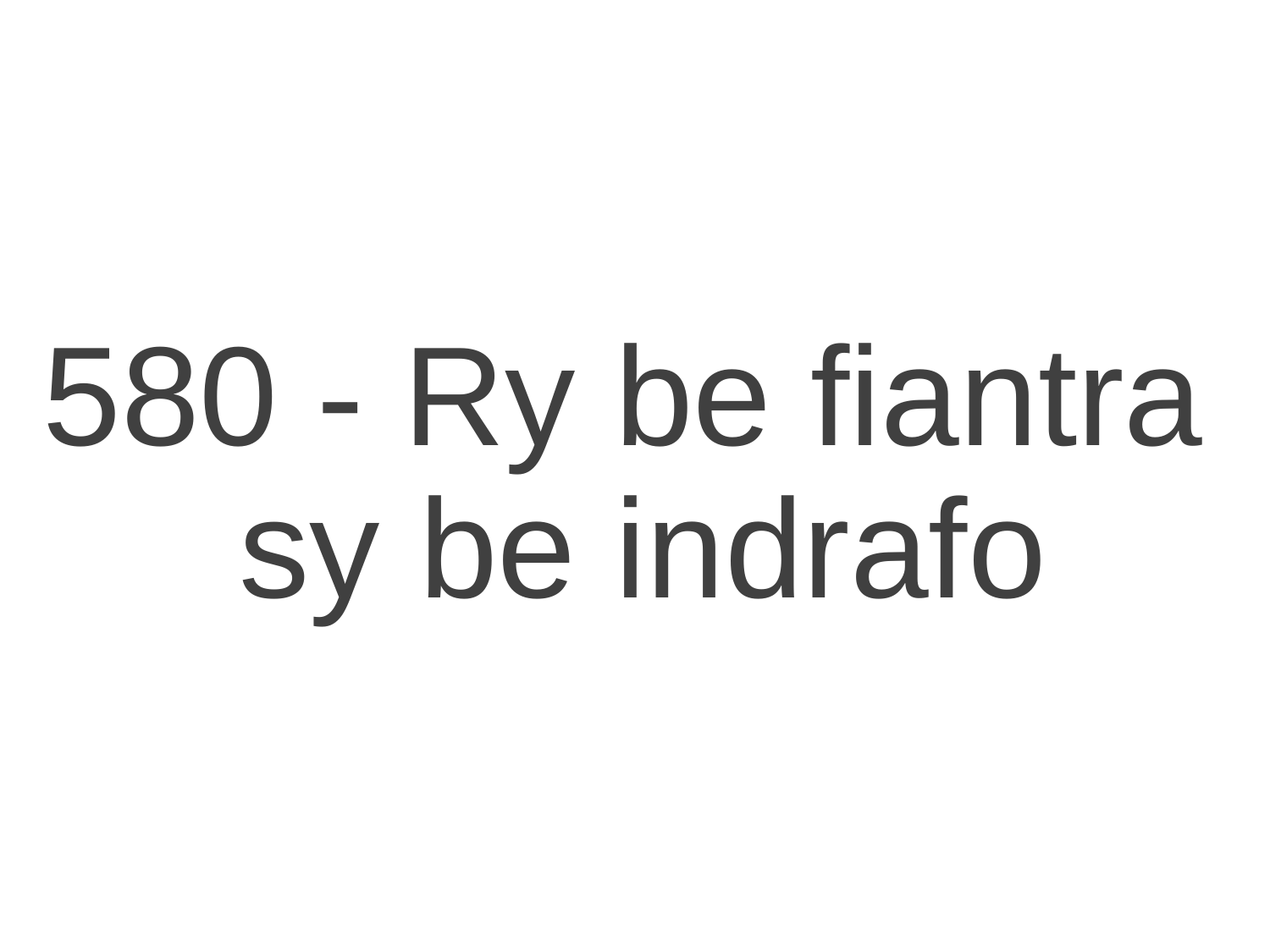

580 - Ry be fiantra
sy be indrafo